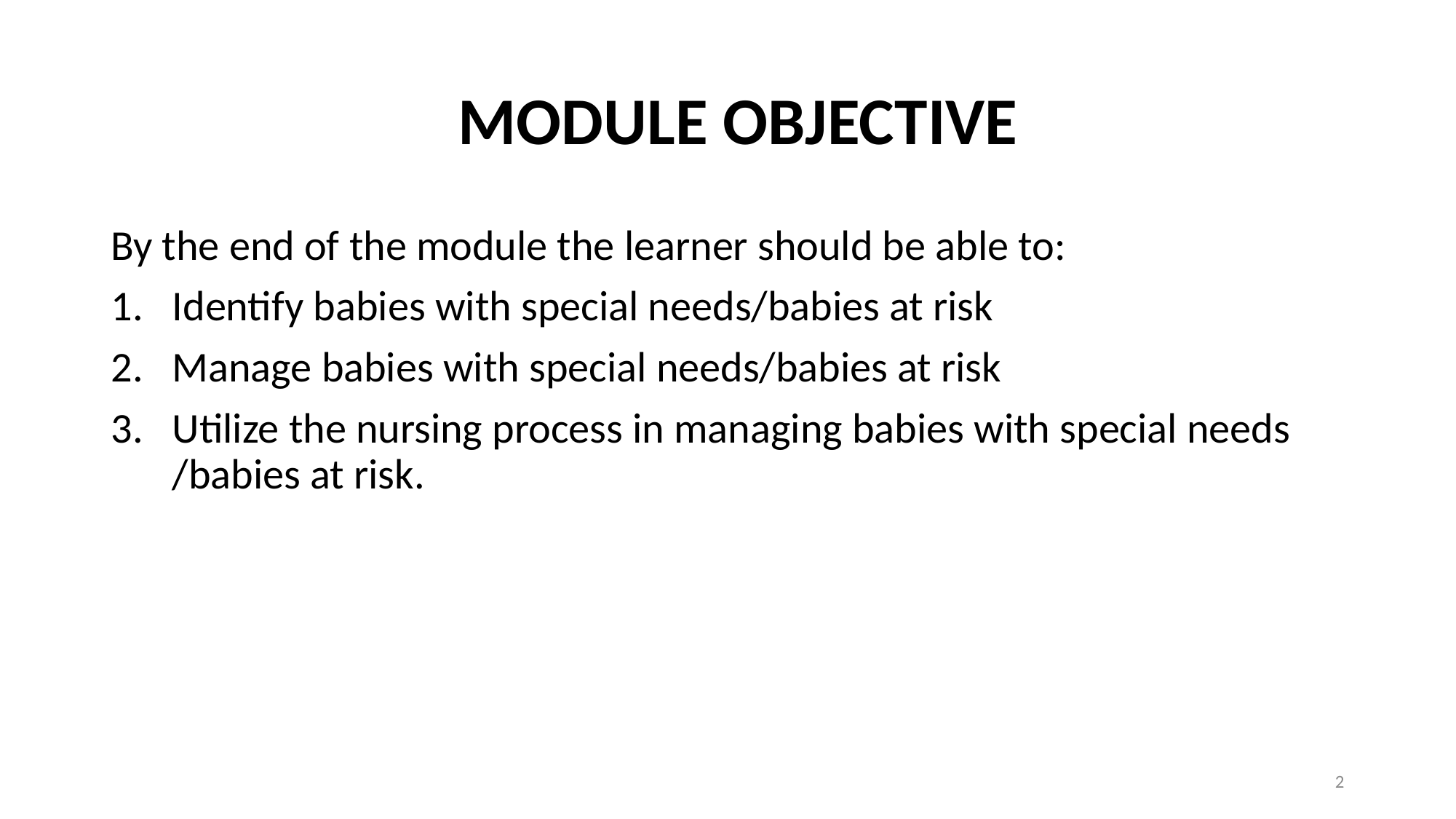

# MODULE OBJECTIVE
By the end of the module the learner should be able to:
Identify babies with special needs/babies at risk
Manage babies with special needs/babies at risk
Utilize the nursing process in managing babies with special needs /babies at risk.

2